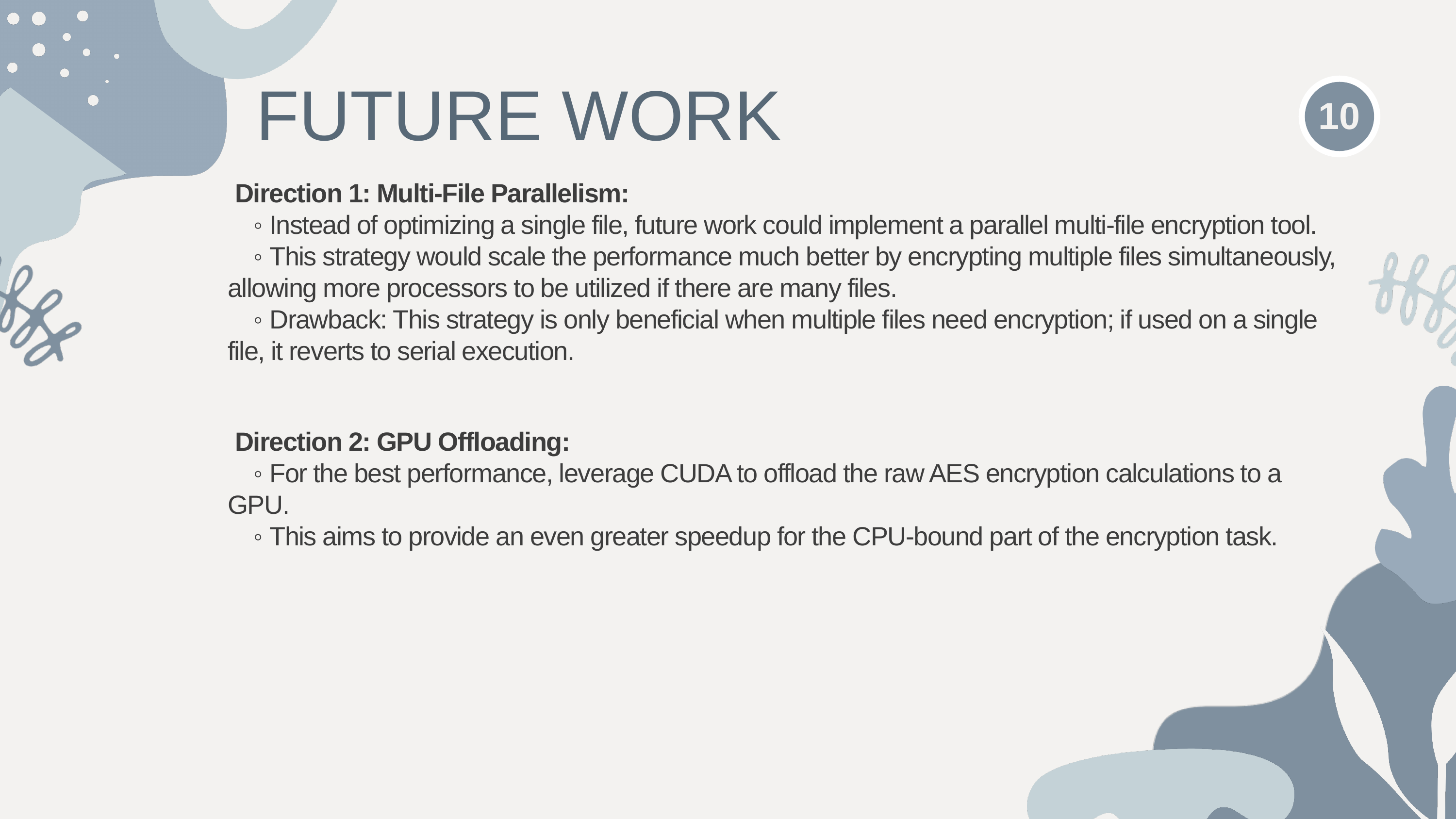

FUTURE WORK
10

 Direction 1: Multi-File Parallelism:
    ◦ Instead of optimizing a single file, future work could implement a parallel multi-file encryption tool.
    ◦ This strategy would scale the performance much better by encrypting multiple files simultaneously, allowing more processors to be utilized if there are many files.
    ◦ Drawback: This strategy is only beneficial when multiple files need encryption; if used on a single file, it reverts to serial execution.

 Direction 2: GPU Offloading:
    ◦ For the best performance, leverage CUDA to offload the raw AES encryption calculations to a GPU.
    ◦ This aims to provide an even greater speedup for the CPU-bound part of the encryption task.